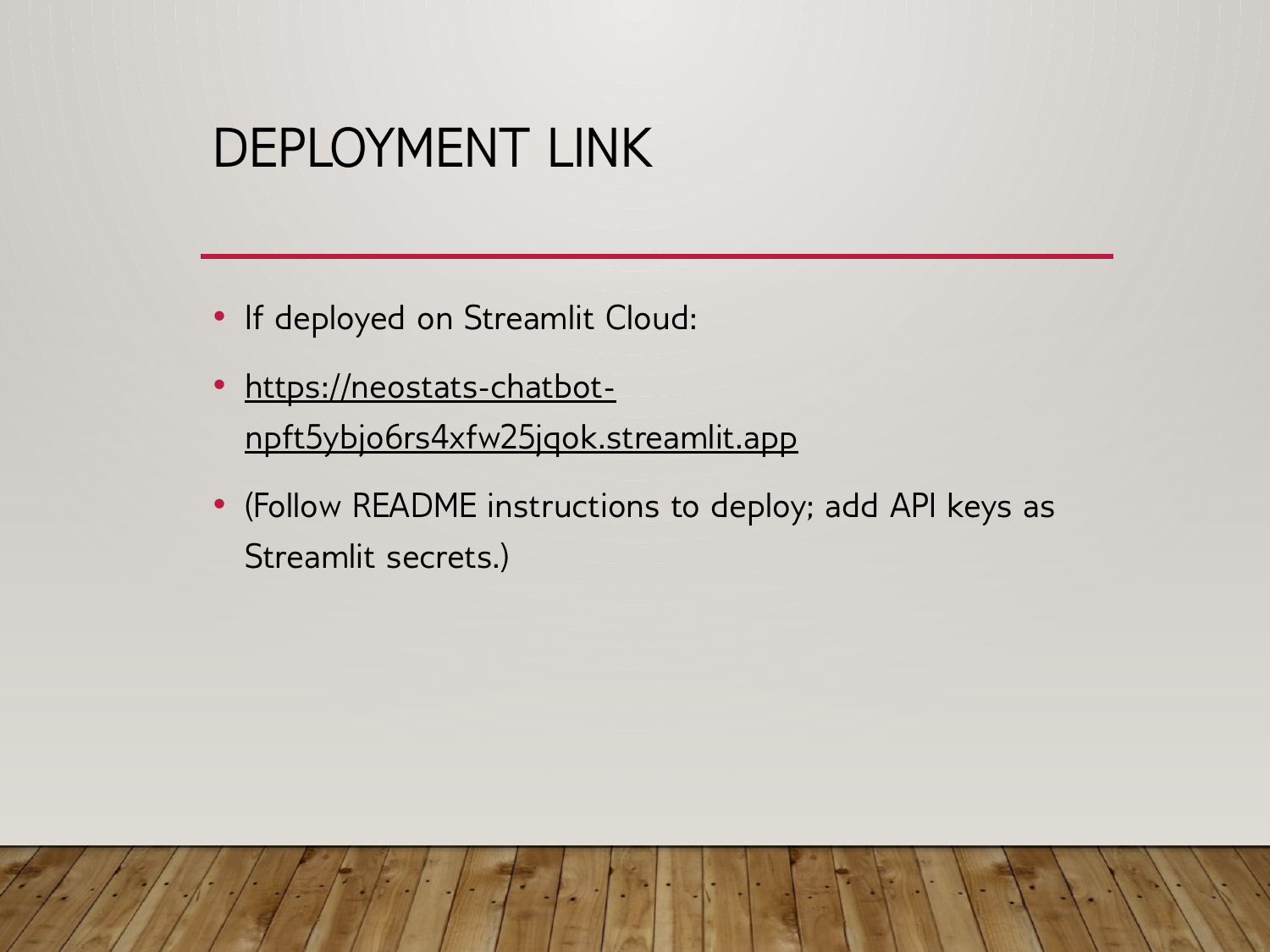

# Deployment Link
If deployed on Streamlit Cloud:
https://neostats-chatbot-npft5ybjo6rs4xfw25jqok.streamlit.app
(Follow README instructions to deploy; add API keys as Streamlit secrets.)